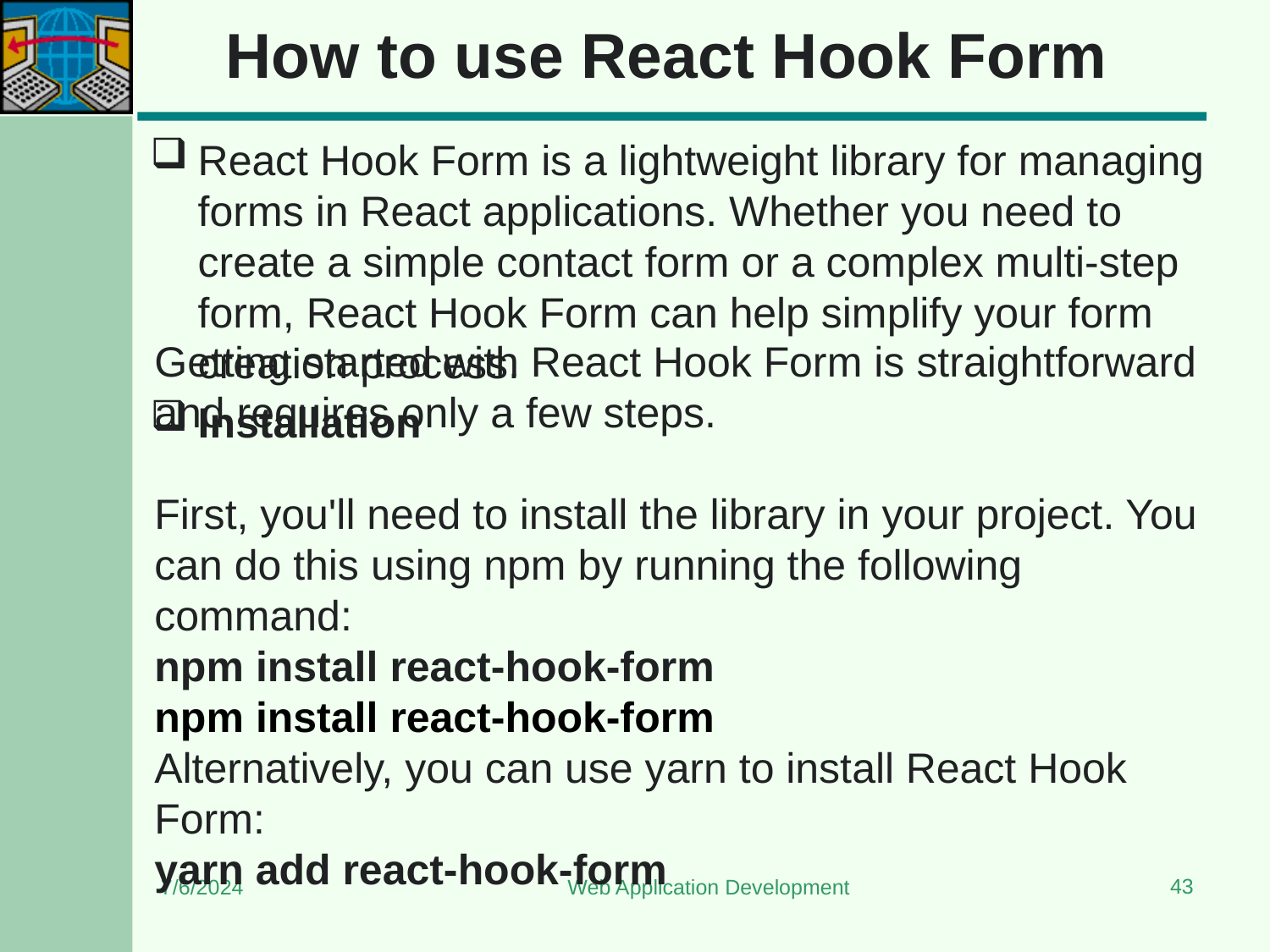

# How to use React Hook Form
React Hook Form is a lightweight library for managing forms in React applications. Whether you need to create a simple contact form or a complex multi-step form, React Hook Form can help simplify your form creation process.
Installation

Getting started with React Hook Form is straightforward and requires only a few steps.

First, you'll need to install the library in your project. You can do this using npm by running the following command:
npm install react-hook-form
npm install react-hook-form
Alternatively, you can use yarn to install React Hook Form:
yarn add react-hook-form

43
7/6/2024
Web Application Development